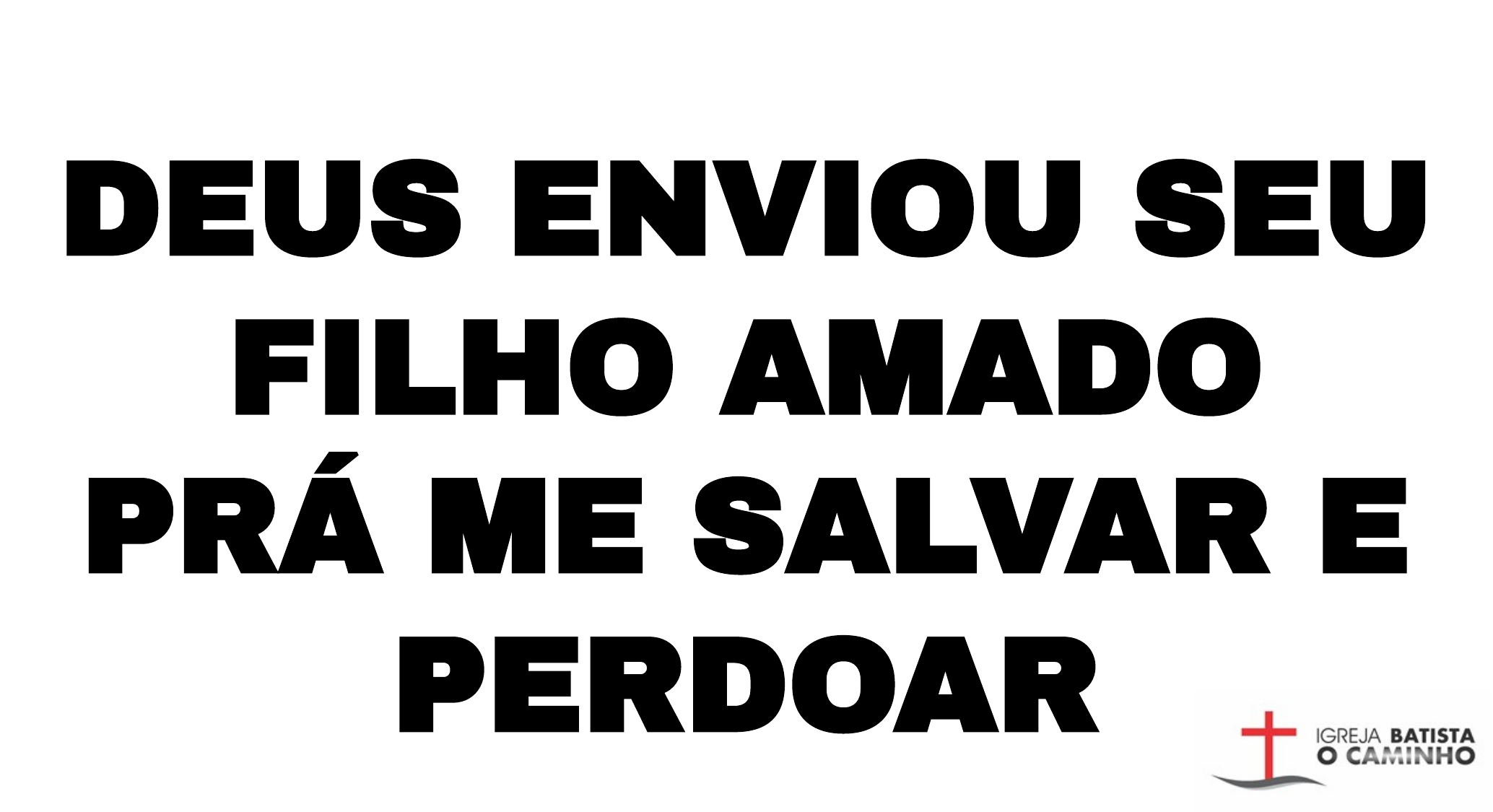

DEUS ENVIOU SEU FILHO AMADO
PRÁ ME SALVAR E PERDOAR